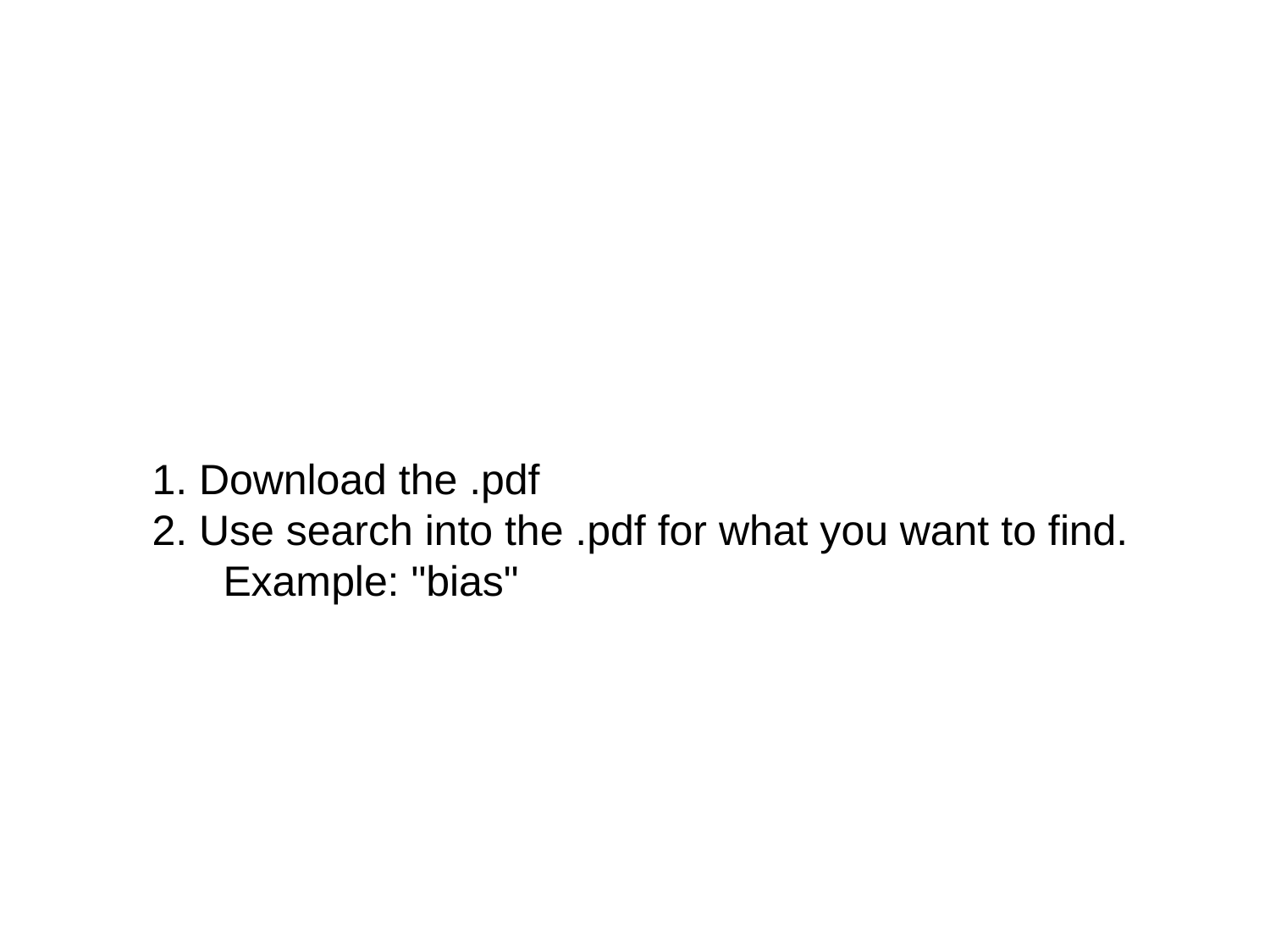

1. Download the .pdf
2. Use search into the .pdf for what you want to find.
      Example: "bias"